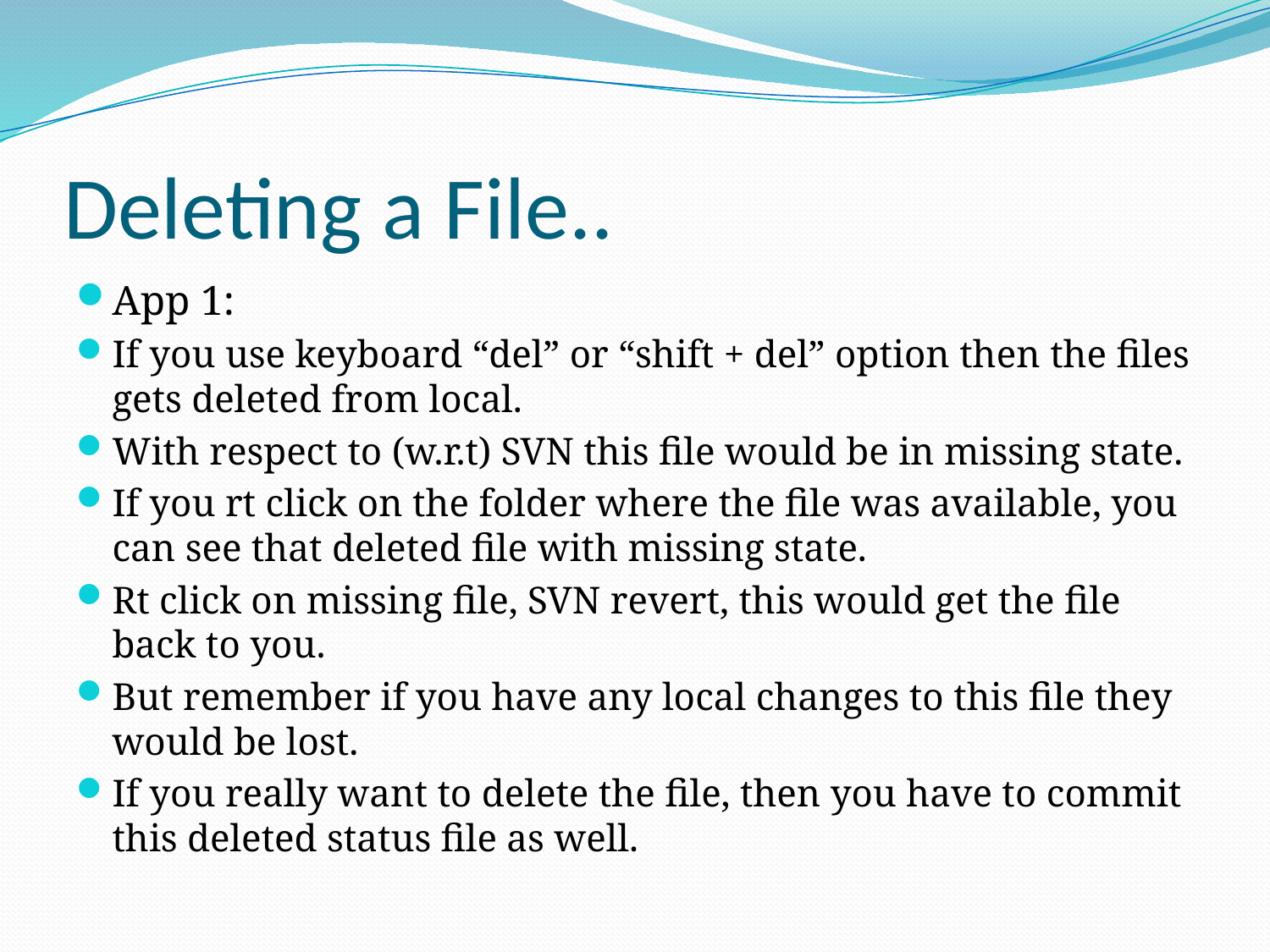

# Deleting a File..
App 1:
If you use keyboard “del” or “shift + del” option then the files gets deleted from local.
With respect to (w.r.t) SVN this file would be in missing state.
If you rt click on the folder where the file was available, you can see that deleted file with missing state.
Rt click on missing file, SVN revert, this would get the file back to you.
But remember if you have any local changes to this file they would be lost.
If you really want to delete the file, then you have to commit this deleted status file as well.